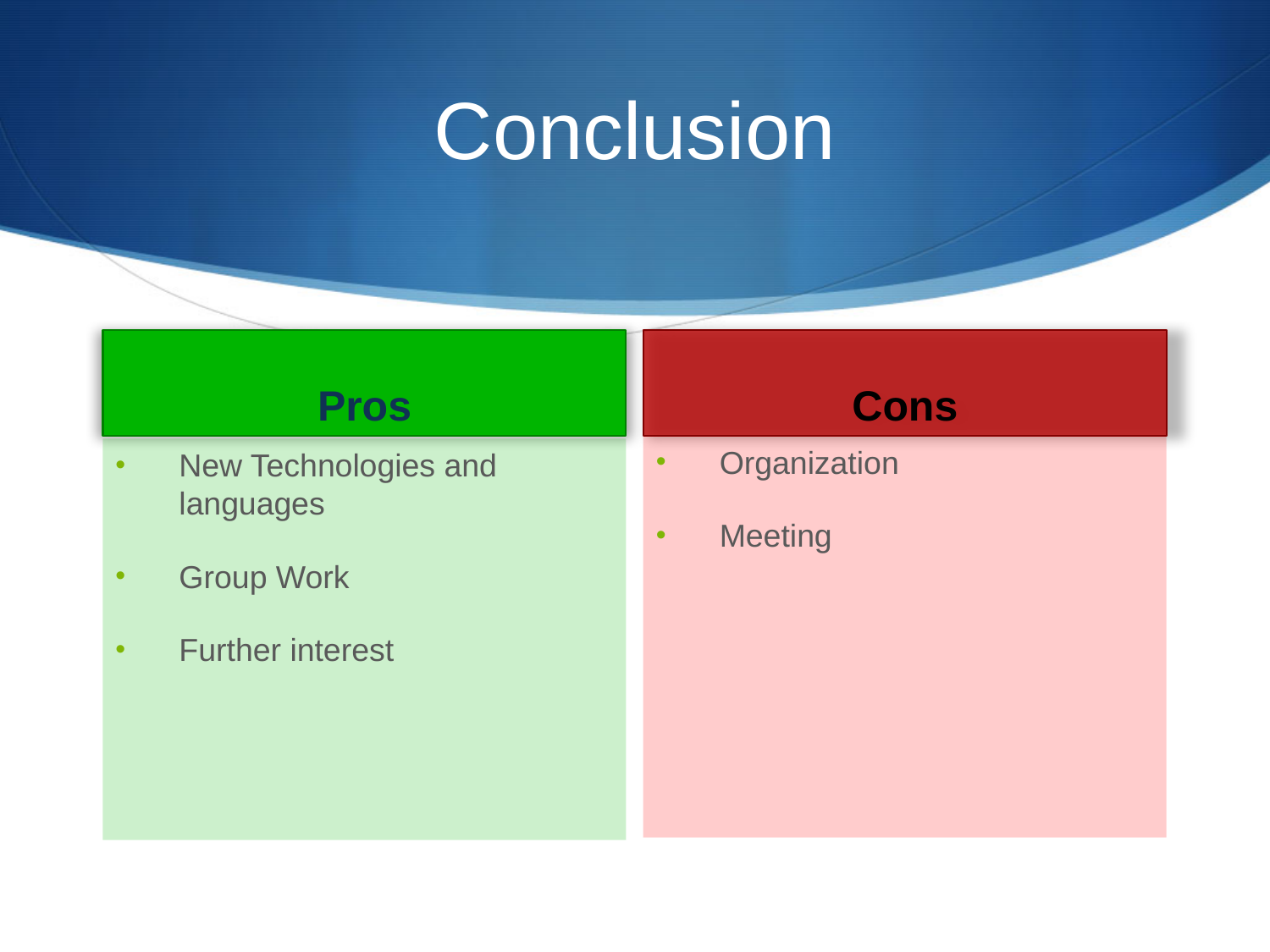

# Conclusion
Pros
Cons
Organization
Meeting

New Technologies and languages
Group Work
Further interest